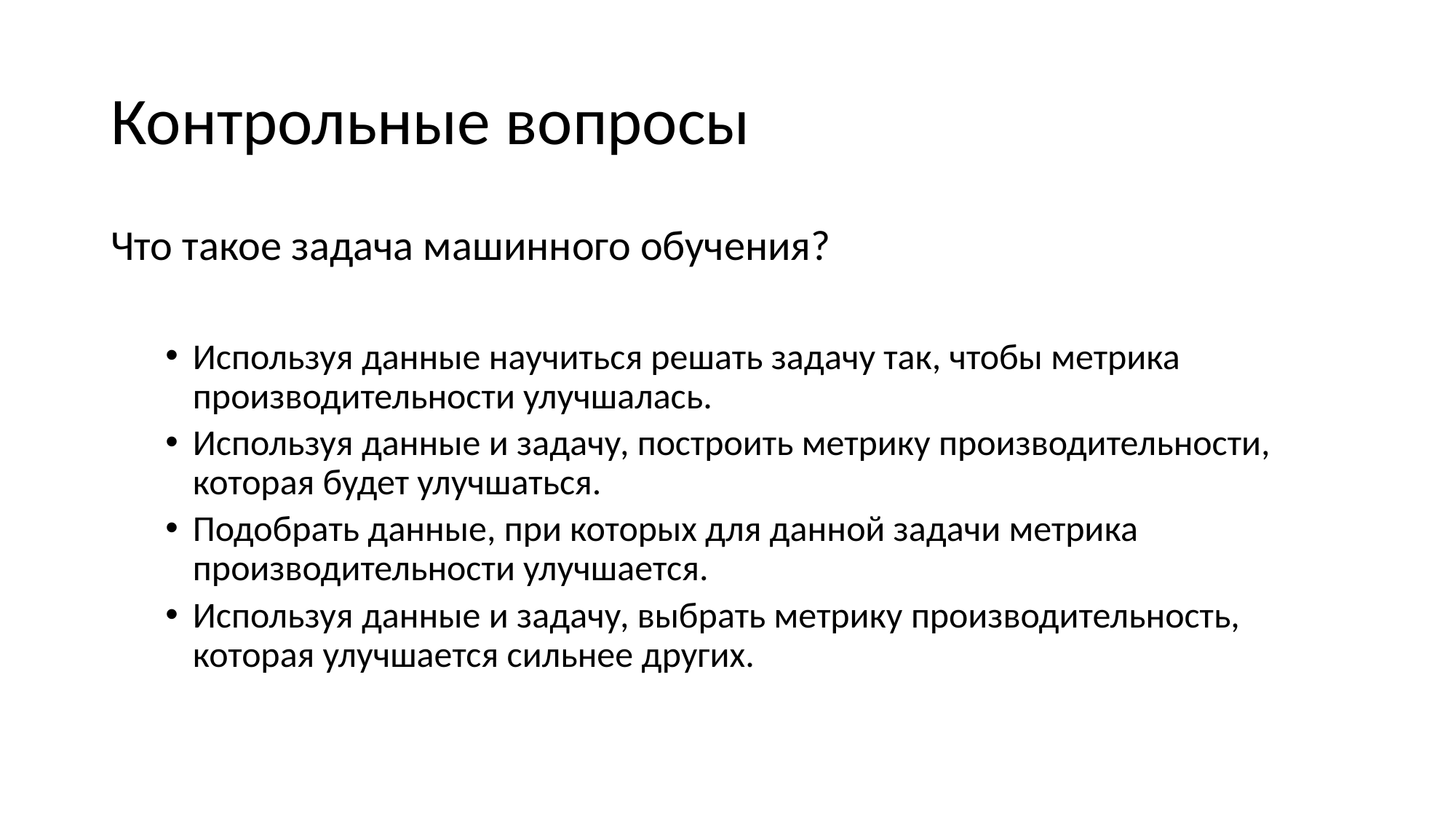

# Контрольные вопросы
Что такое задача машинного обучения?

Используя данные научиться решать задачу так, чтобы метрика производительности улучшалась.
Используя данные и задачу, построить метрику производительности, которая будет улучшаться.
Подобрать данные, при которых для данной задачи метрика производительности улучшается.
Используя данные и задачу, выбрать метрику производительность, которая улучшается сильнее других.